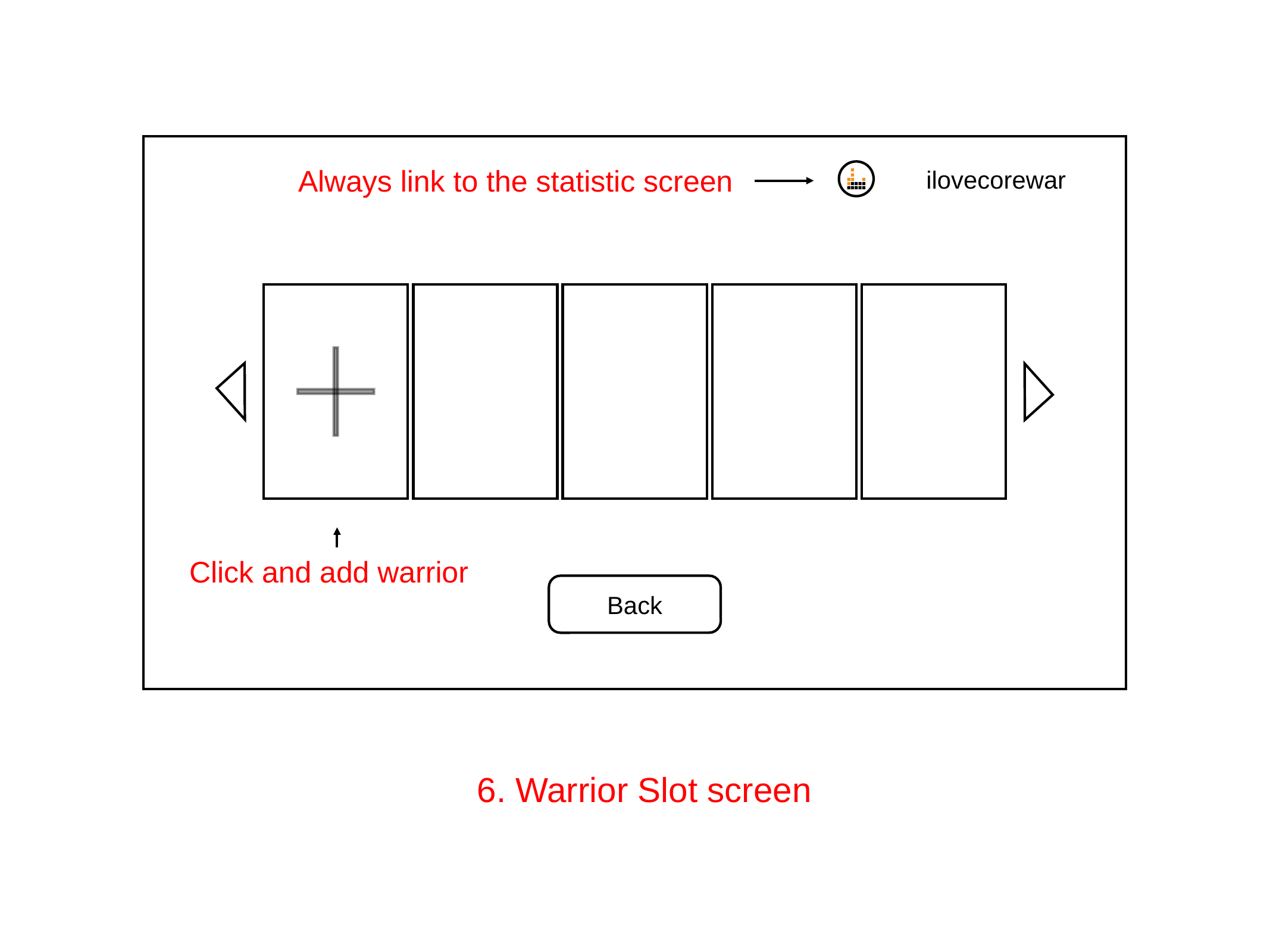

Always link to the statistic screen

ilovecorewar

Click and add warrior

Back
6. Warrior Slot screen